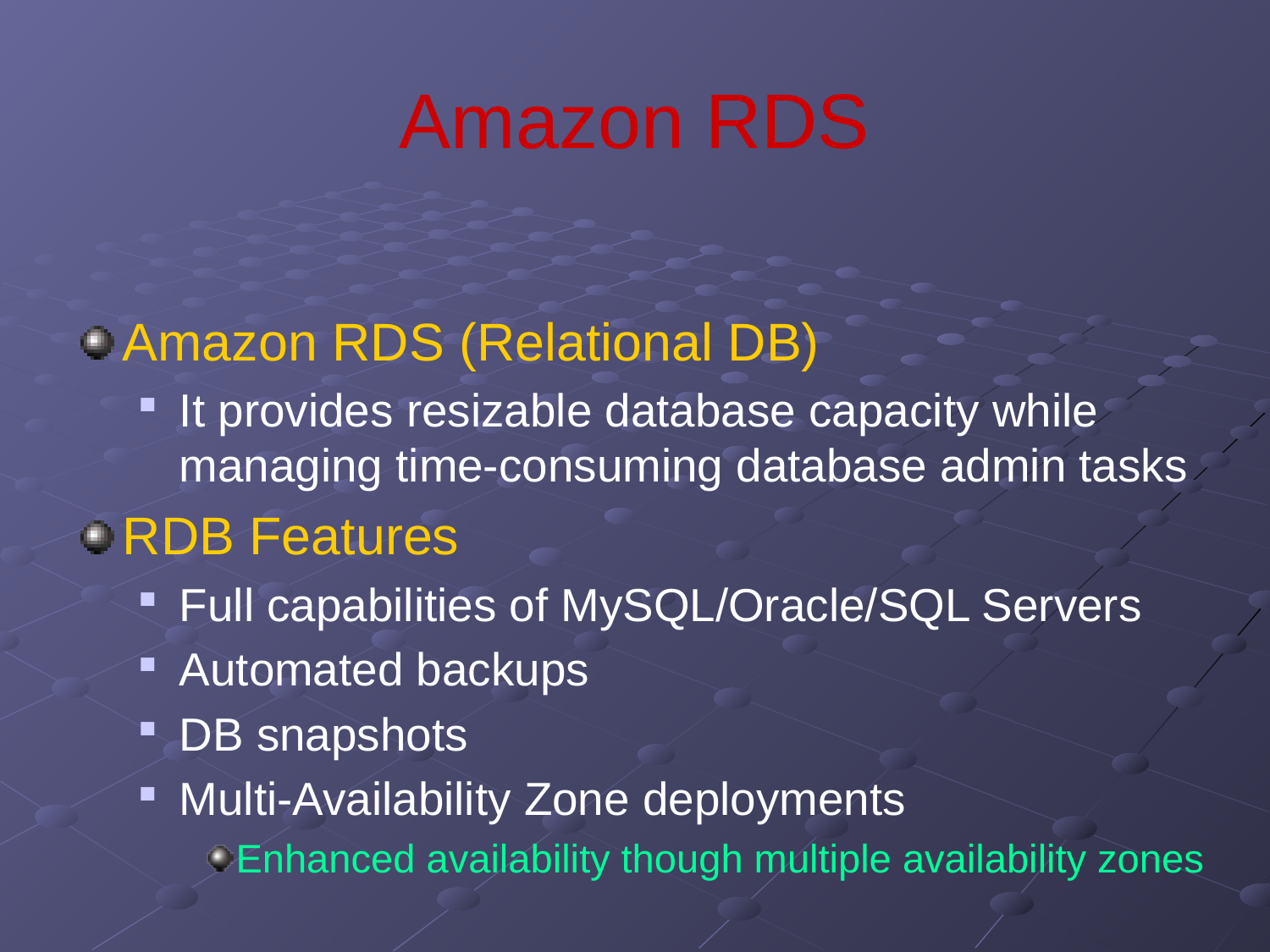

# Amazon RDS
Amazon RDS (Relational DB)
It provides resizable database capacity while managing time-consuming database admin tasks
RDB Features
Full capabilities of MySQL/Oracle/SQL Servers
Automated backups
DB snapshots
Multi-Availability Zone deployments
Enhanced availability though multiple availability zones